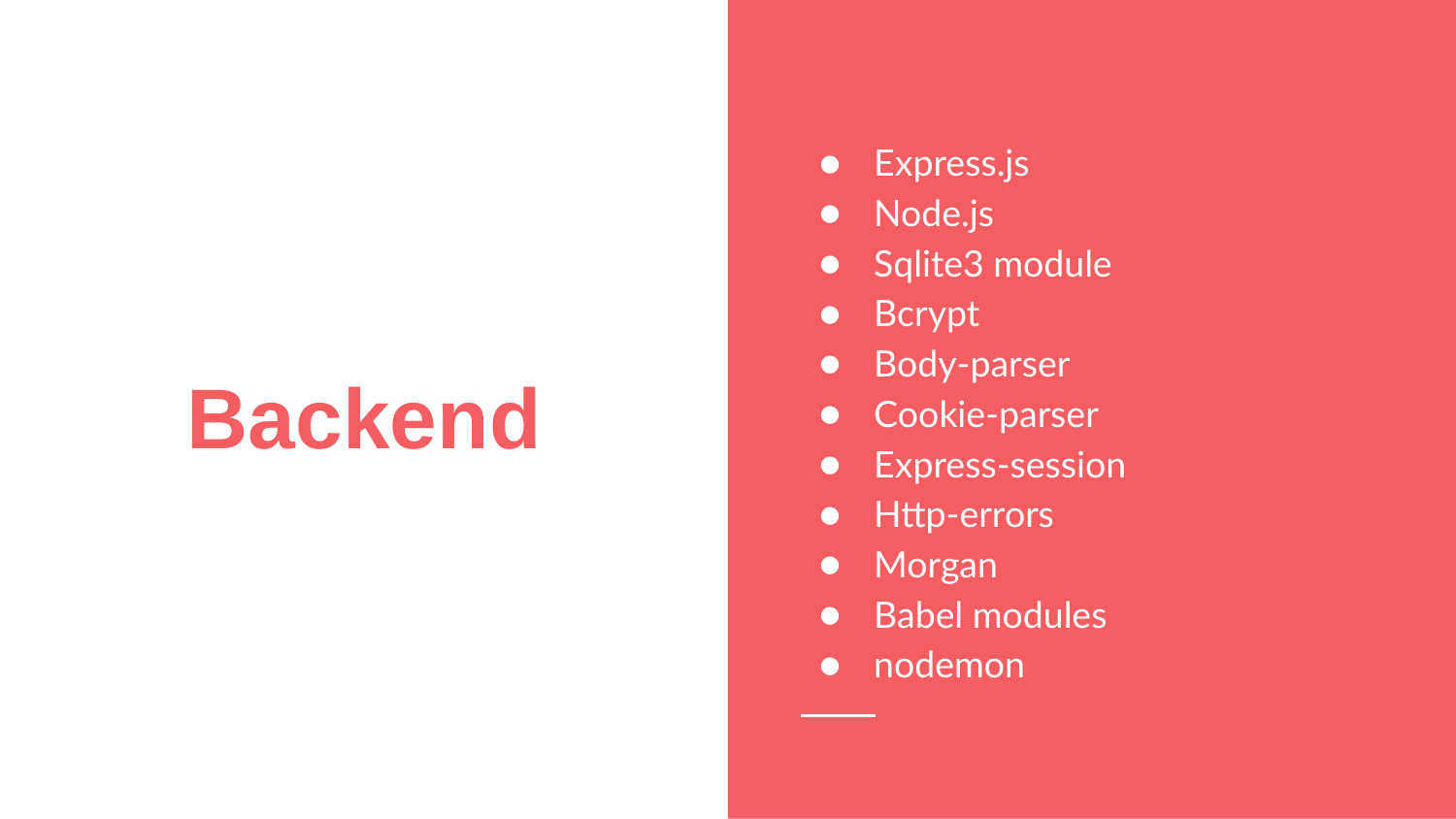

Express.js
Node.js
Sqlite3 module
Bcrypt
Body-parser
Cookie-parser
Express-session
Http-errors
Morgan
Babel modules
nodemon
# Backend